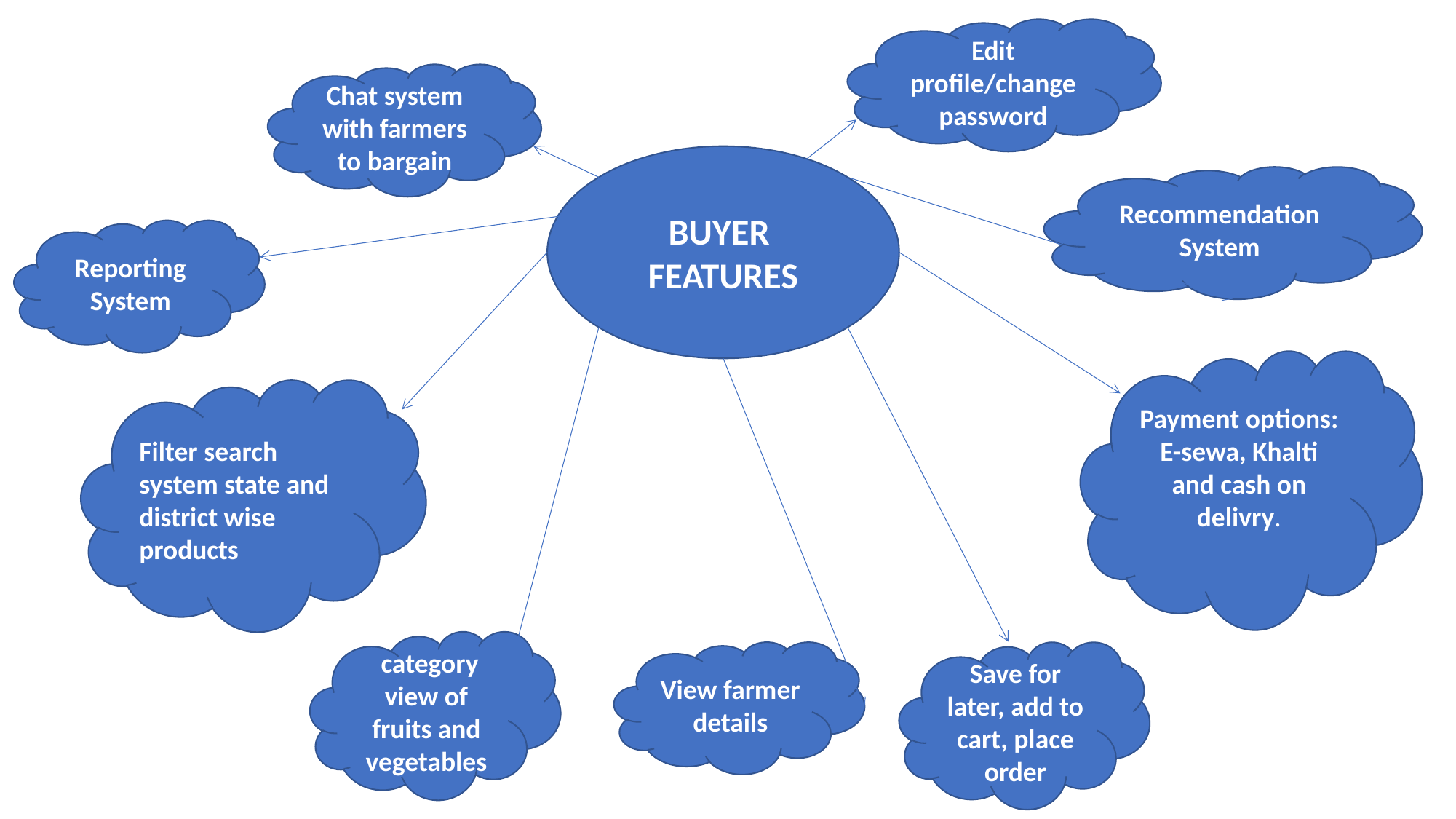

Edit profile/change password
Chat system with farmers to bargain
BUYER
FEATURES
Recommendation System
Reporting System
Payment options: E-sewa, Khalti and cash on delivry.

Filter search system state and district wise products
 category view of fruits and vegetables
View farmer details
Save for later, add to cart, place order